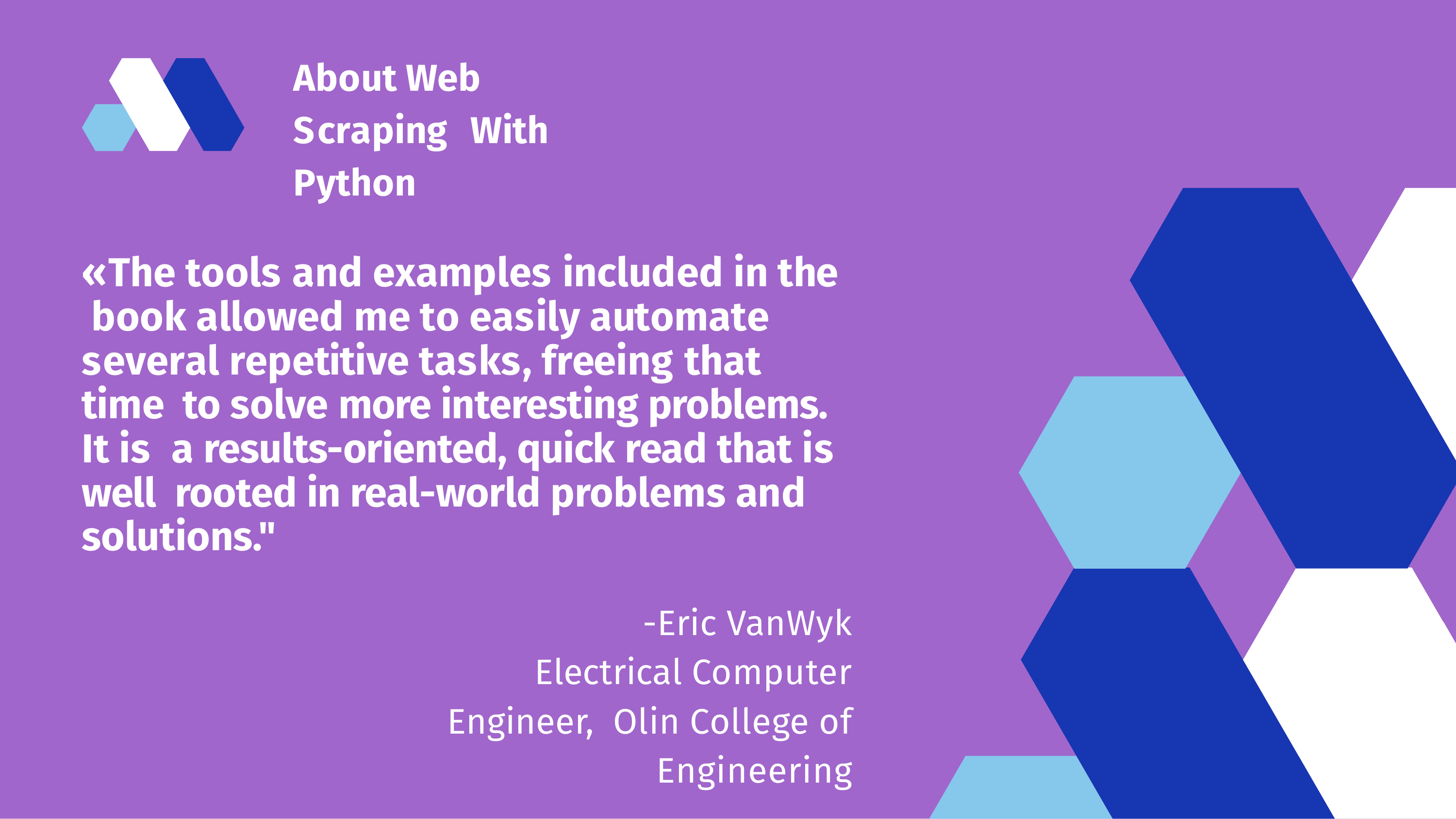

# About Web Scraping  With Python

«The tools and examples included in the  book allowed me to easily automate  several repetitive tasks, freeing that time  to solve more interesting problems. It is  a results-oriented, quick read that is well  rooted in real-world problems and  solutions."
-Eric VanWyk  Electrical Computer Engineer,  Olin College of Engineering